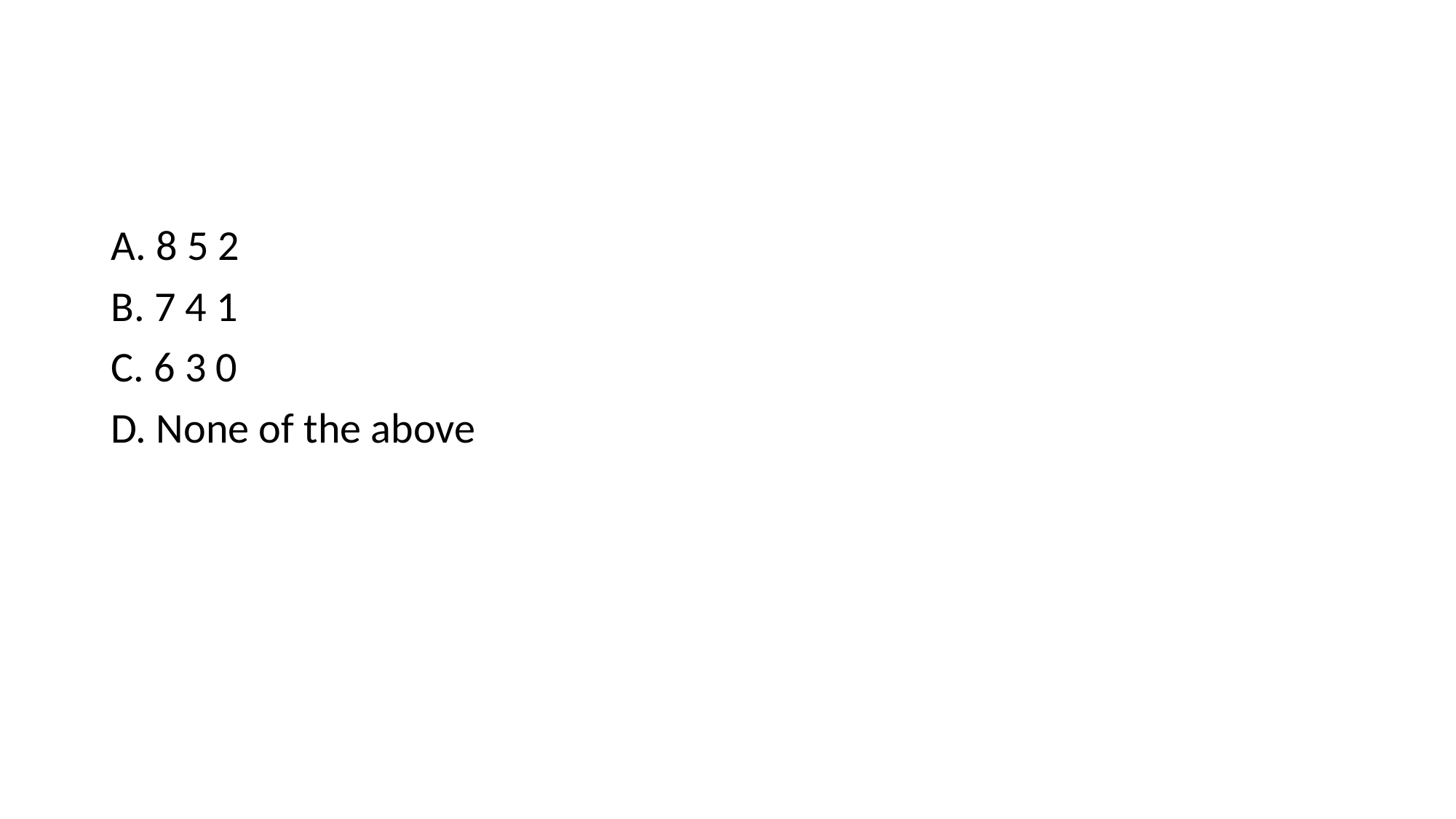

A. 8 5 2
B. 7 4 1
C. 6 3 0
D. None of the above